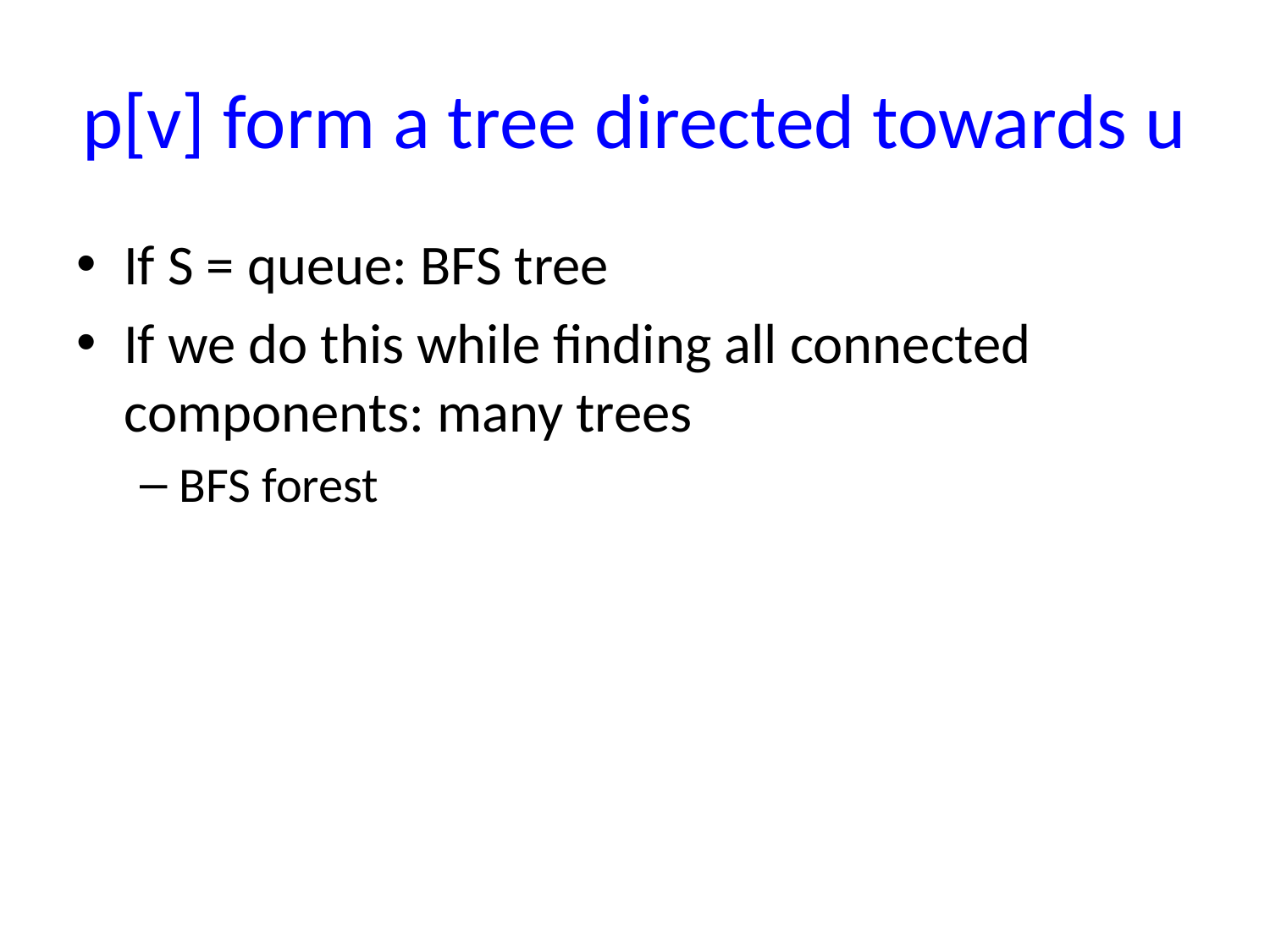

# p[v] form a tree directed towards u
If S = queue: BFS tree
If we do this while finding all connected components: many trees
BFS forest